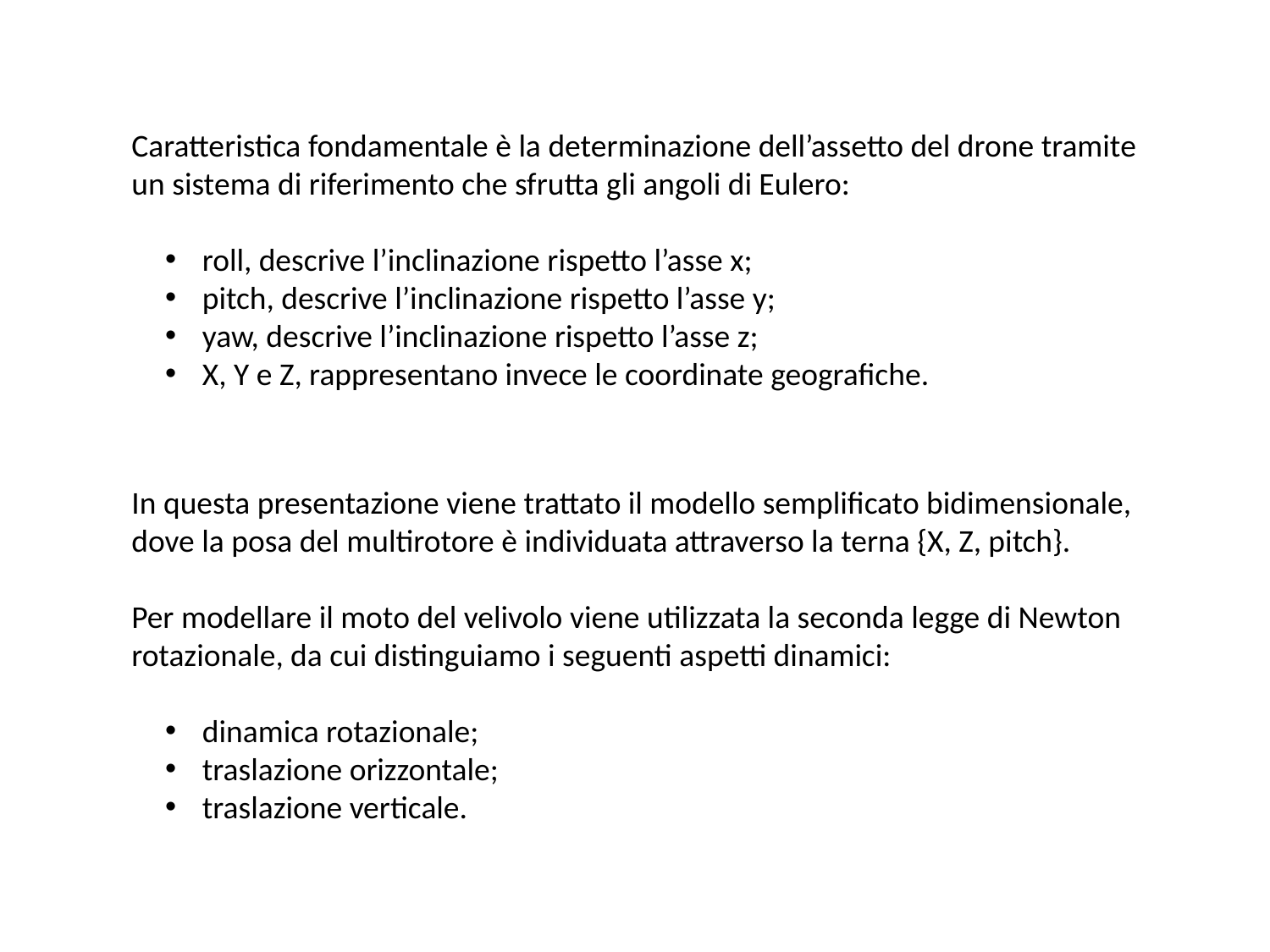

Caratteristica fondamentale è la determinazione dell’assetto del drone tramite un sistema di riferimento che sfrutta gli angoli di Eulero:

 roll, descrive l’inclinazione rispetto l’asse x;
 pitch, descrive l’inclinazione rispetto l’asse y;
 yaw, descrive l’inclinazione rispetto l’asse z;
 X, Y e Z, rappresentano invece le coordinate geografiche.
In questa presentazione viene trattato il modello semplificato bidimensionale, dove la posa del multirotore è individuata attraverso la terna {X, Z, pitch}.

Per modellare il moto del velivolo viene utilizzata la seconda legge di Newton rotazionale, da cui distinguiamo i seguenti aspetti dinamici:

 dinamica rotazionale;
 traslazione orizzontale;
 traslazione verticale.